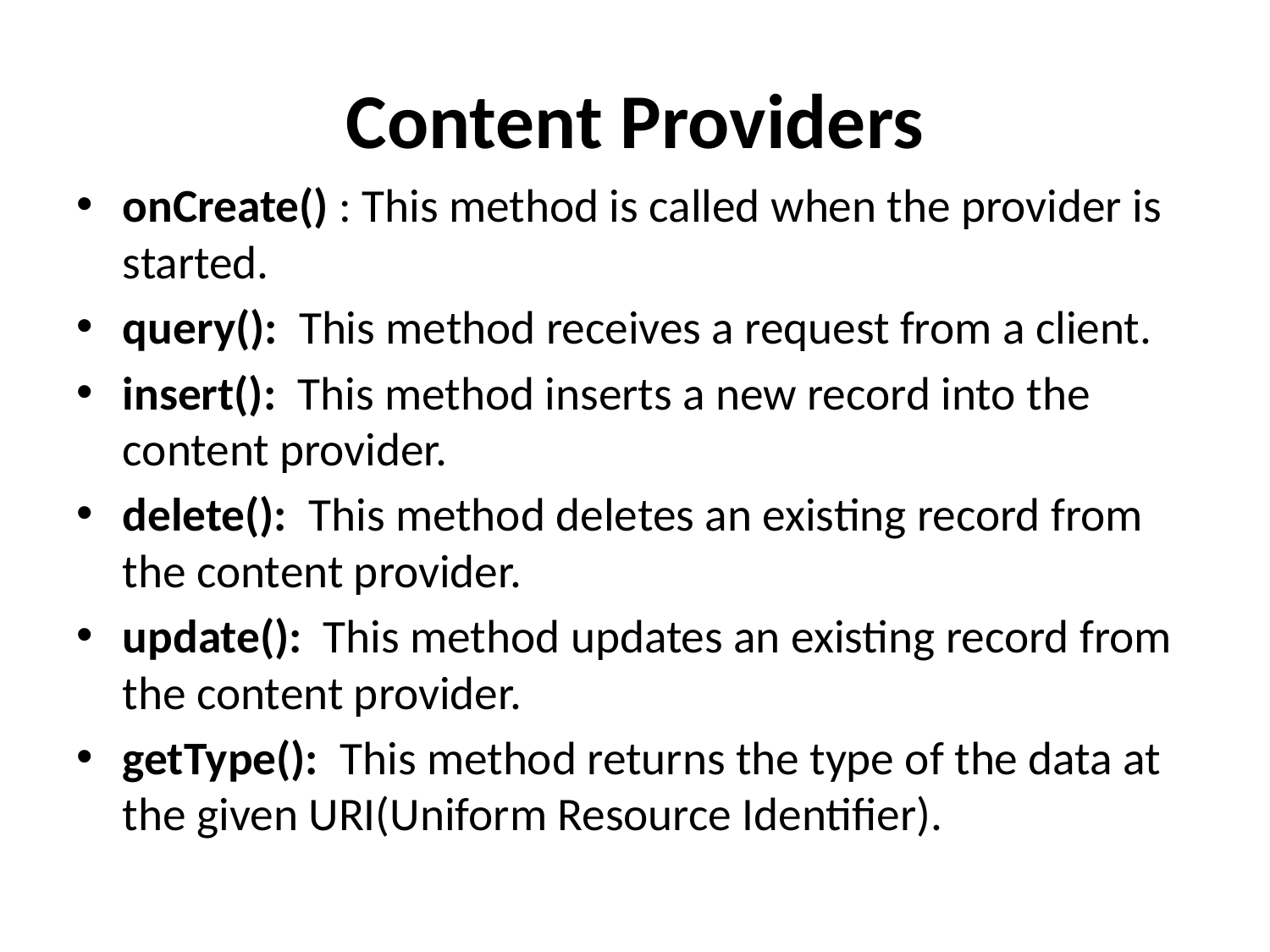

# Content Providers
onCreate() : This method is called when the provider is started.
query():  This method receives a request from a client.
insert():  This method inserts a new record into the content provider.
delete():  This method deletes an existing record from the content provider.
update():  This method updates an existing record from the content provider.
getType():  This method returns the type of the data at the given URI(Uniform Resource Identifier).